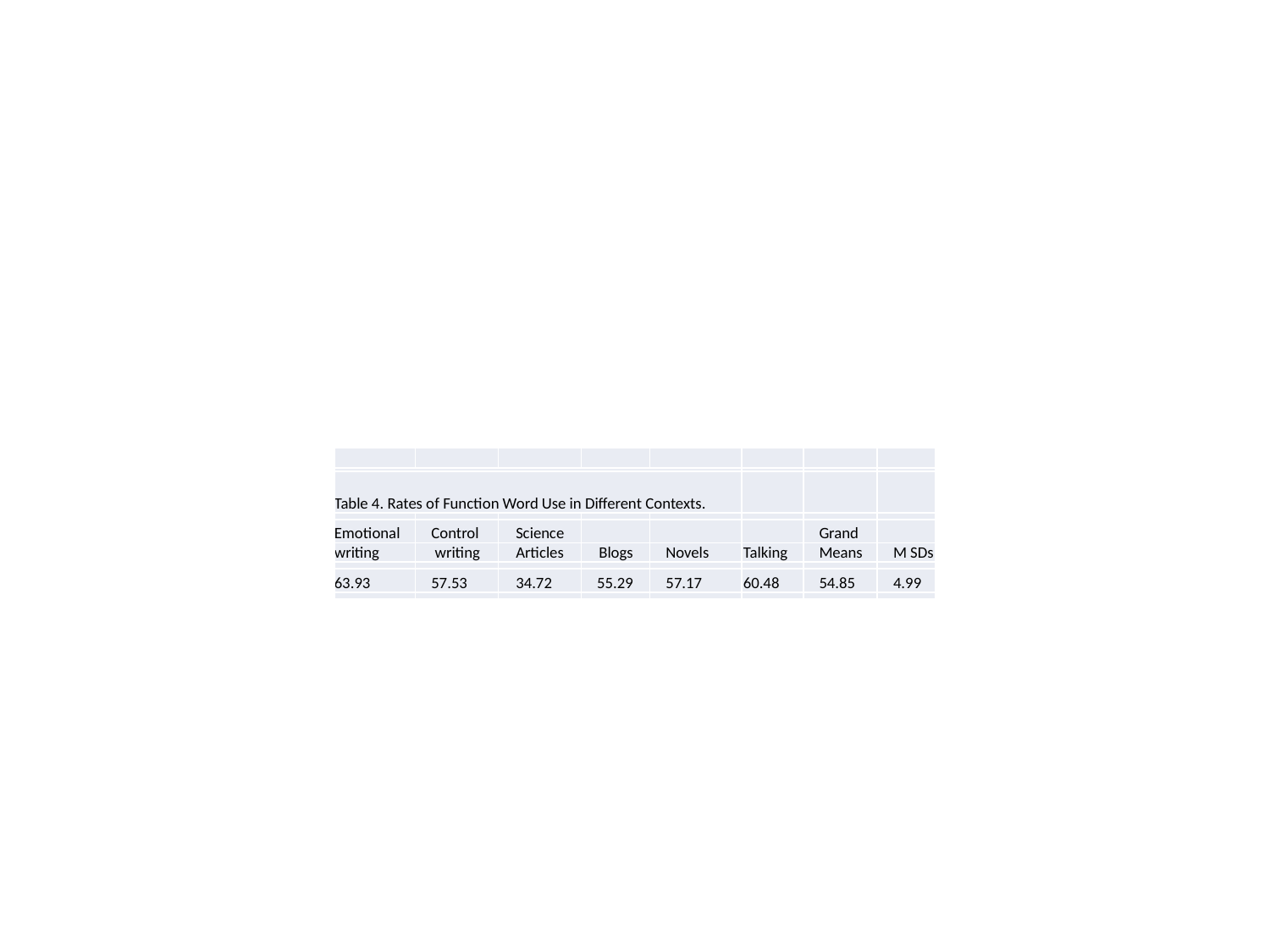

|  |  |  |  |  |  |  |  |
| --- | --- | --- | --- | --- | --- | --- | --- |
|  |  |  |  |  |  |  |  |
| Table 4. Rates of Function Word Use in Different Contexts. |  |  |  |  |  |  |  |
|  |  |  |  |  |  |  |  |
| Emotional | Control | Science |  |  |  | Grand |  |
| writing | writing | Articles | Blogs | Novels | Talking | Means | M SDs |
|  |  |  |  |  |  |  |  |
| 63.93 | 57.53 | 34.72 | 55.29 | 57.17 | 60.48 | 54.85 | 4.99 |
|  |  |  |  |  |  |  |  |